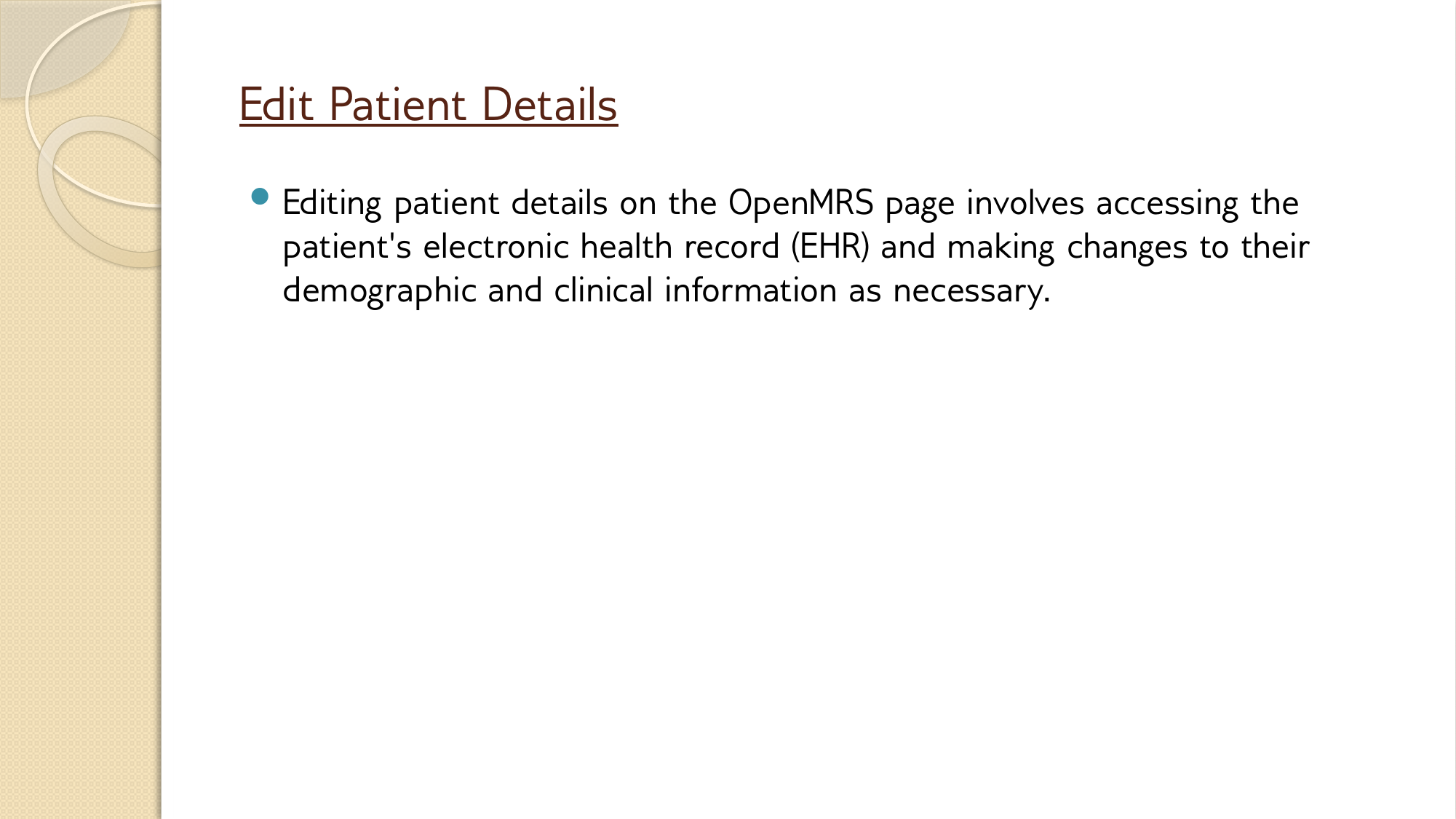

# Edit Patient Details
Editing patient details on the OpenMRS page involves accessing the patient's electronic health record (EHR) and making changes to their demographic and clinical information as necessary.